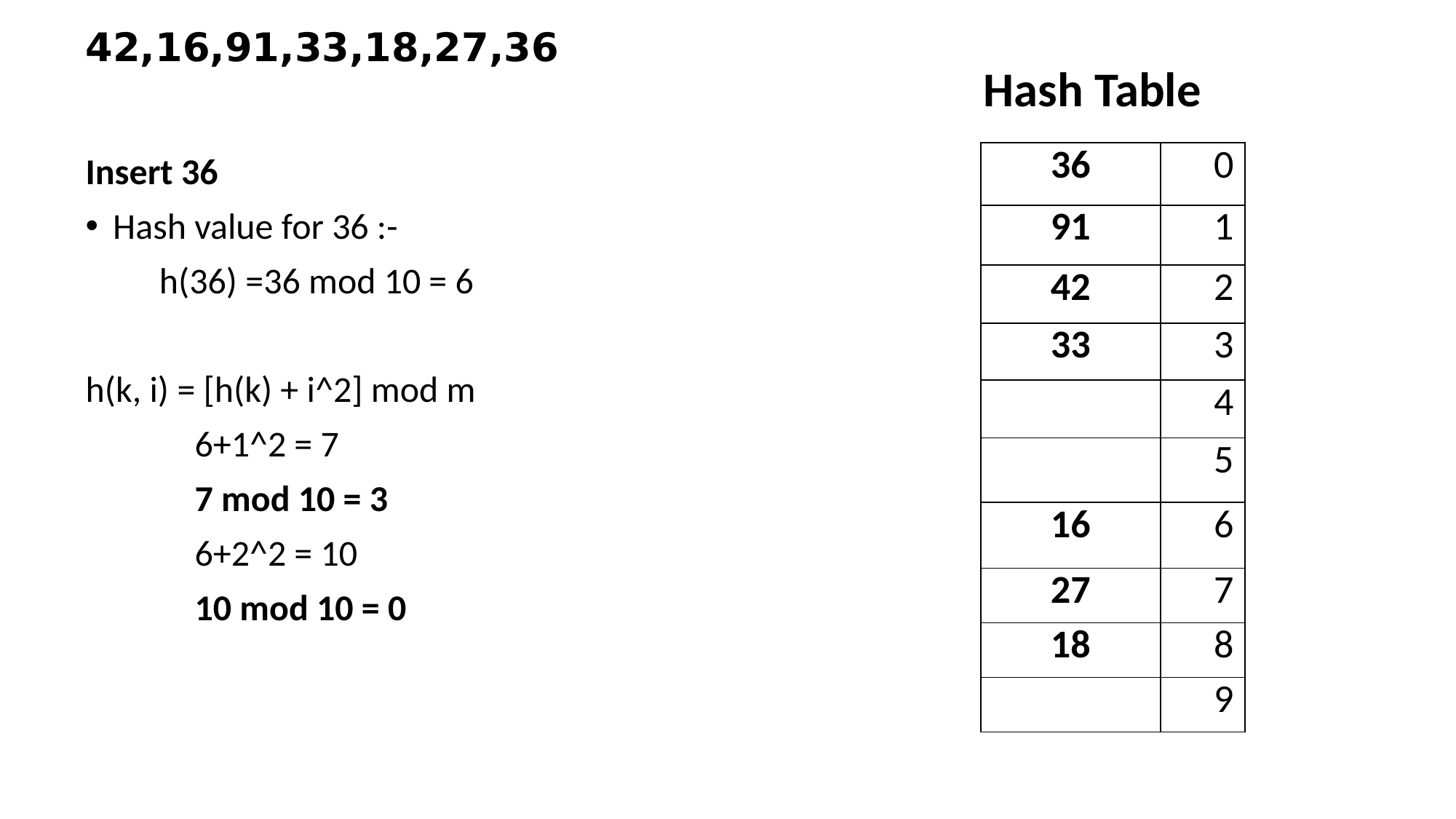

#
42,16,91,33,18,27,36

Insert 36
Hash value for 36 :-
         h(36) =36 mod 10 = 6

h(k, i) = [h(k) + i^2] mod m
	6+1^2 = 7
	7 mod 10 = 3
	6+2^2 = 10
	10 mod 10 = 0

Hash Table
| 36 | 0 |
| --- | --- |
| 91 | 1 |
| 42 | 2 |
| 33 | 3 |
|  | 4 |
|  | 5 |
| 16 | 6 |
| 27 | 7 |
| 18 | 8 |
|  | 9 |